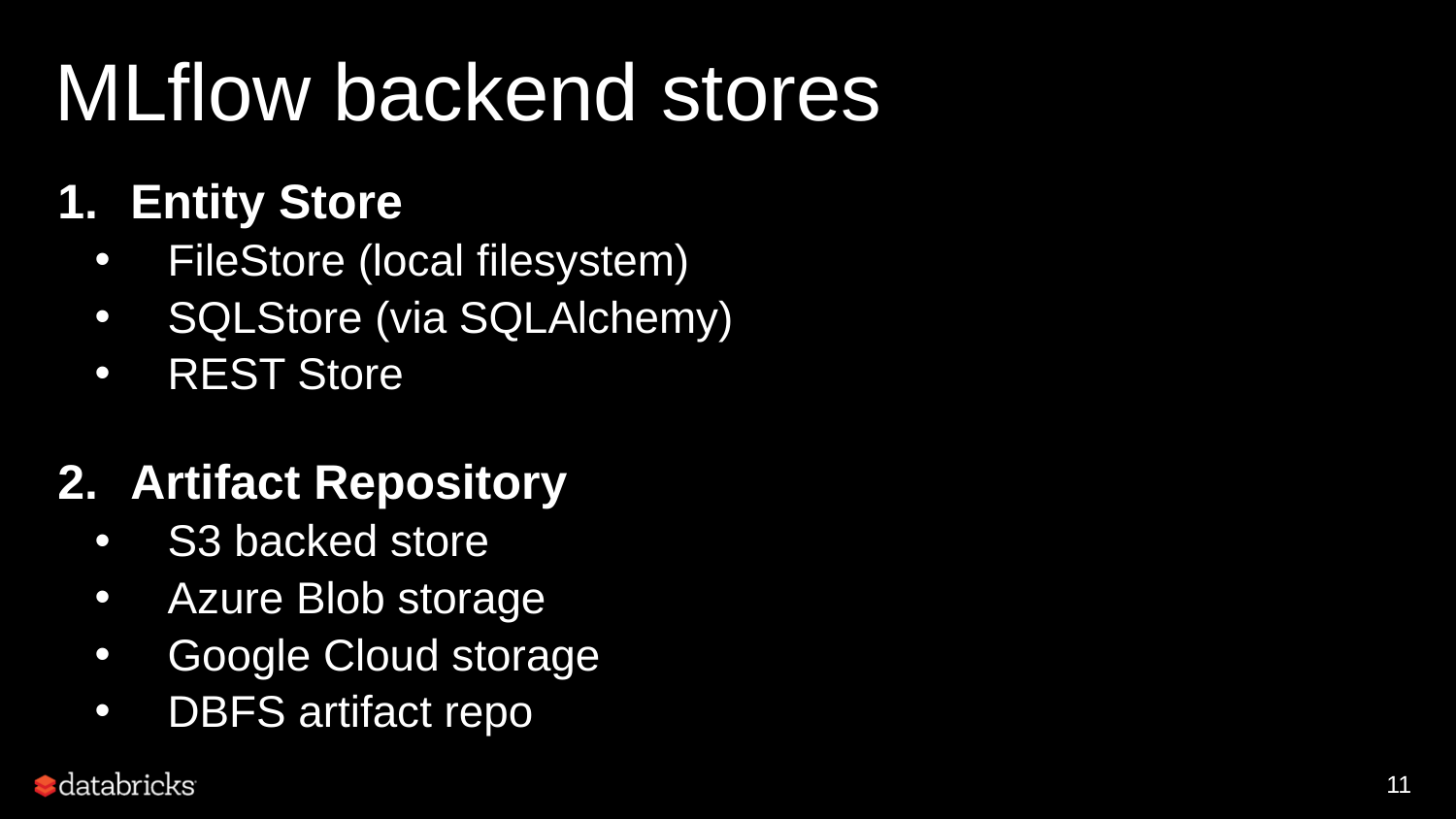

# MLflow backend stores
Entity Store
FileStore (local filesystem)
SQLStore (via SQLAlchemy)
REST Store
Artifact Repository
S3 backed store
Azure Blob storage
Google Cloud storage
DBFS artifact repo